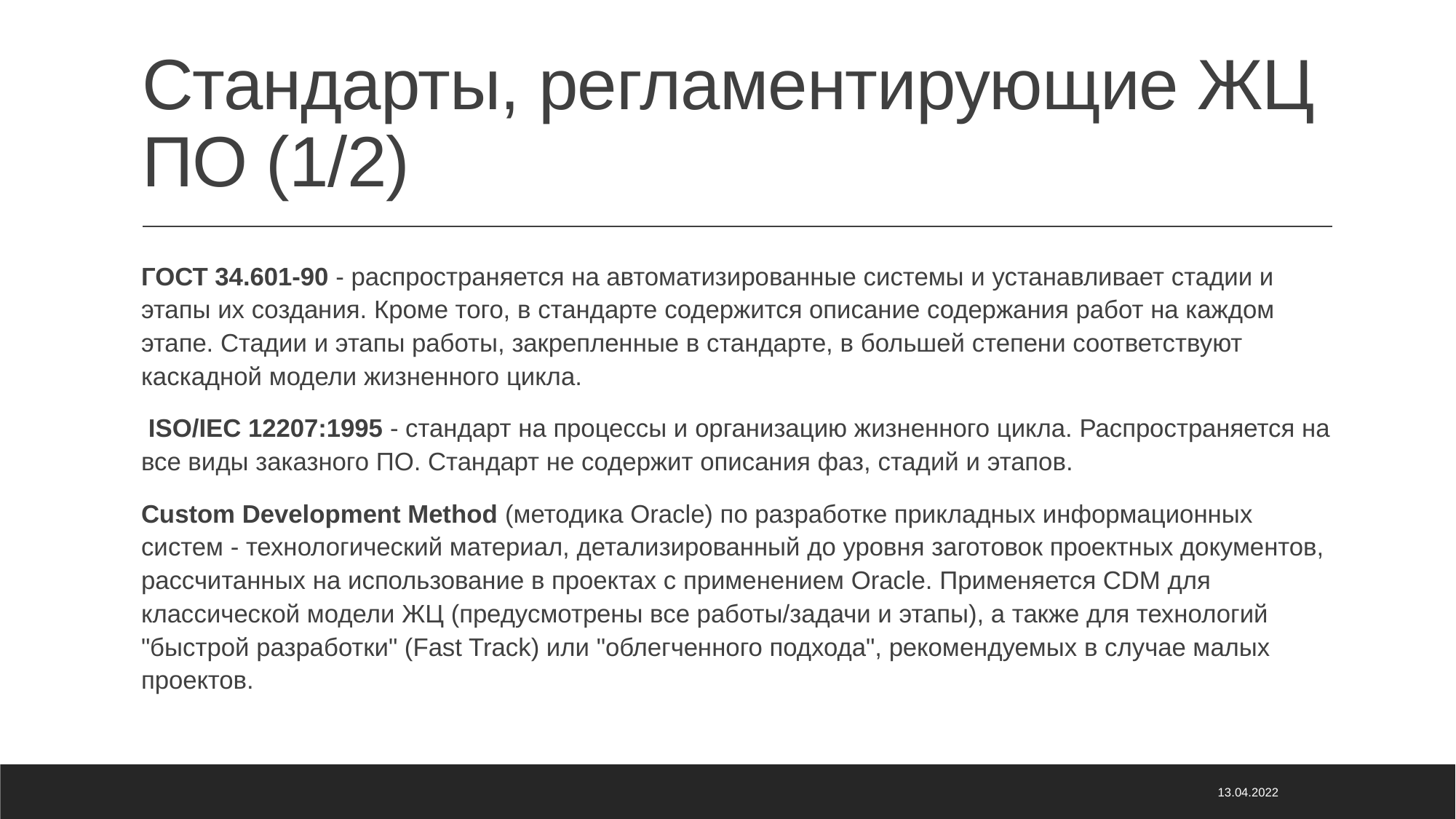

# Стандарты, регламентирующие ЖЦ ПО (1/2)
ГОСТ 34.601-90 - распространяется на автоматизированные системы и устанавливает стадии и этапы их создания. Кроме того, в стандарте содержится описание содержания работ на каждом этапе. Стадии и этапы работы, закрепленные в стандарте, в большей степени соответствуют каскадной модели жизненного цикла.
 ISO/IEC 12207:1995 - стандарт на процессы и организацию жизненного цикла. Распространяется на все виды заказного ПО. Стандарт не содержит описания фаз, стадий и этапов.
Custom Development Method (методика Oracle) по разработке прикладных информационных систем - технологический материал, детализированный до уровня заготовок проектных документов, рассчитанных на использование в проектах с применением Oracle. Применяется CDM для классической модели ЖЦ (предусмотрены все работы/задачи и этапы), а также для технологий "быстрой разработки" (Fast Track) или "облегченного подхода", рекомендуемых в случае малых проектов.
13.04.2022